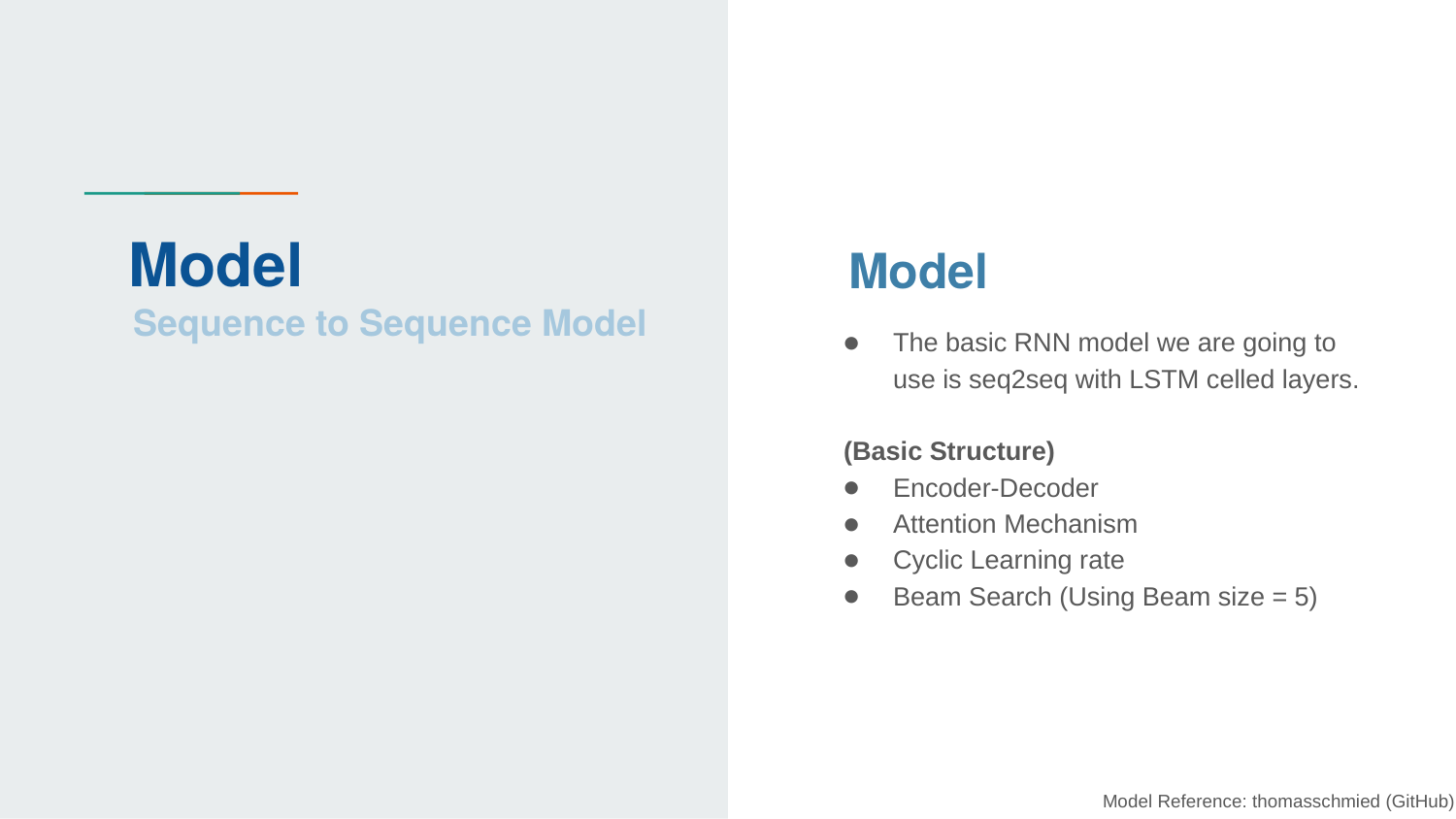

# Model
Model
Sequence to Sequence Model
The basic RNN model we are going to use is seq2seq with LSTM celled layers.

(Basic Structure)
Encoder-Decoder
Attention Mechanism
Cyclic Learning rate
Beam Search (Using Beam size = 5)
Model Reference: thomasschmied (GitHub)